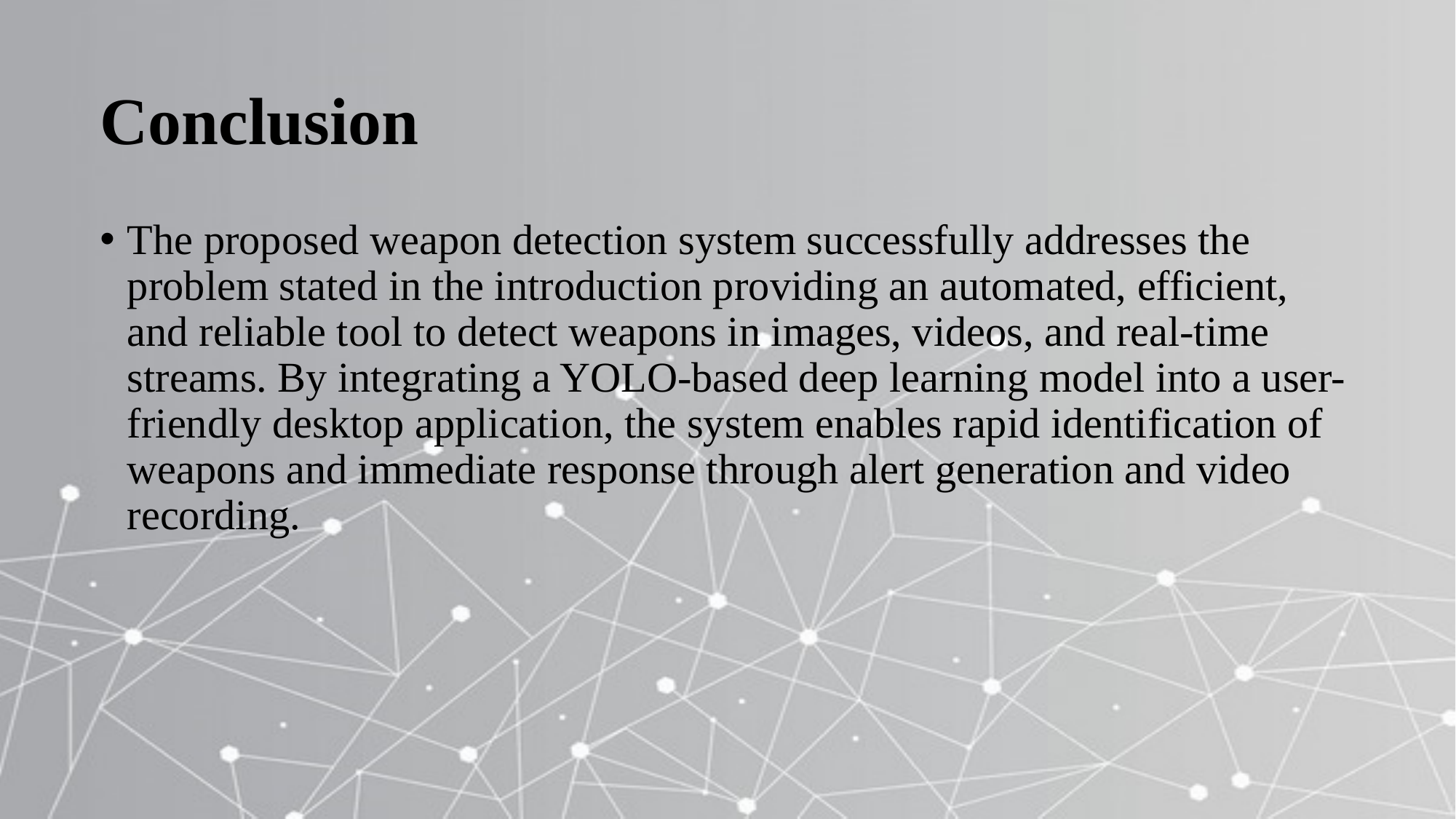

# Conclusion
The proposed weapon detection system successfully addresses the problem stated in the introduction providing an automated, efficient, and reliable tool to detect weapons in images, videos, and real-time streams. By integrating a YOLO-based deep learning model into a user-friendly desktop application, the system enables rapid identification of weapons and immediate response through alert generation and video recording.